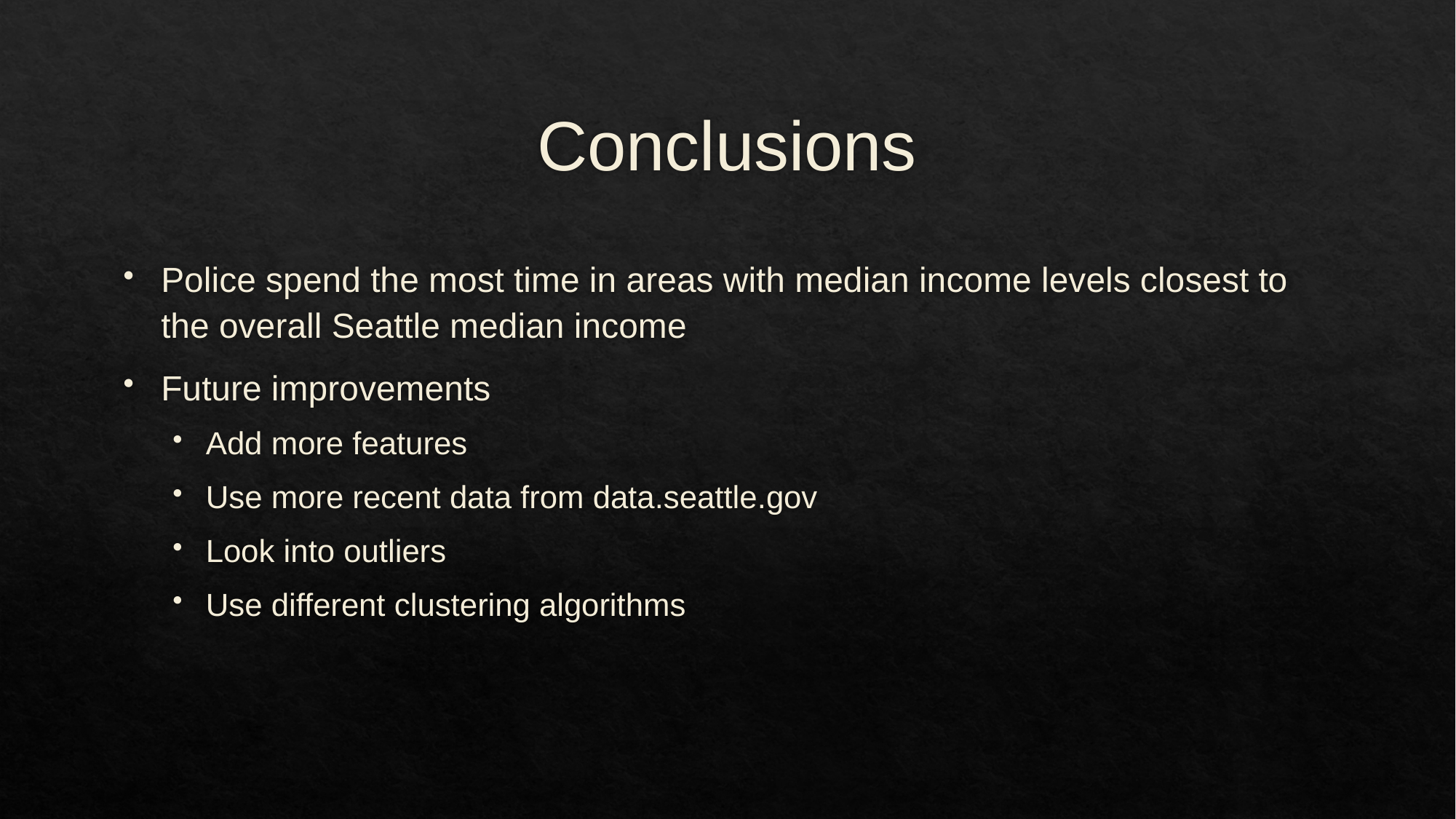

# Conclusions
Police spend the most time in areas with median income levels closest to the overall Seattle median income
Future improvements
Add more features
Use more recent data from data.seattle.gov
Look into outliers
Use different clustering algorithms